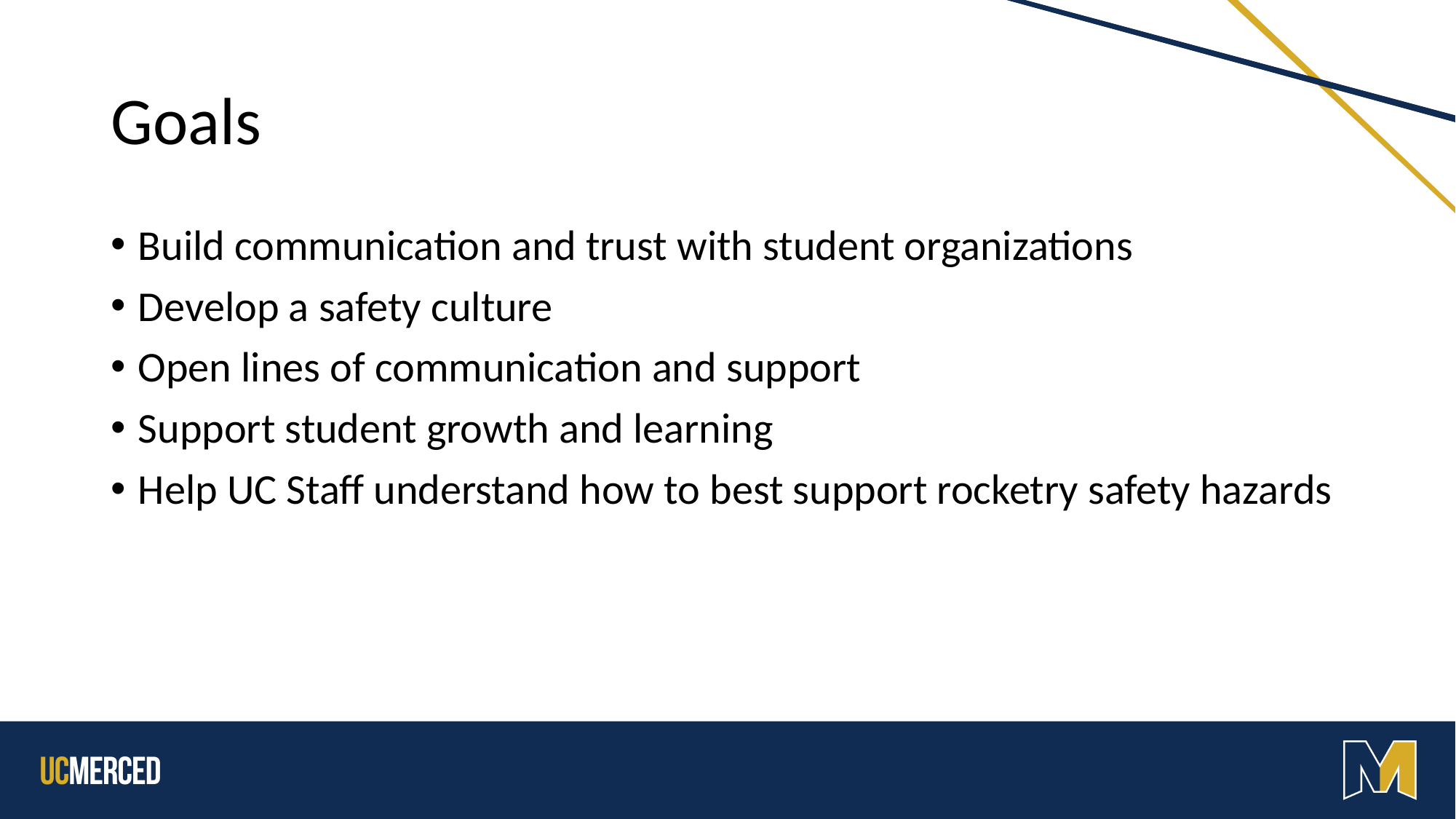

# Goals
Build communication and trust with student organizations
Develop a safety culture
Open lines of communication and support
Support student growth and learning
Help UC Staff understand how to best support rocketry safety hazards